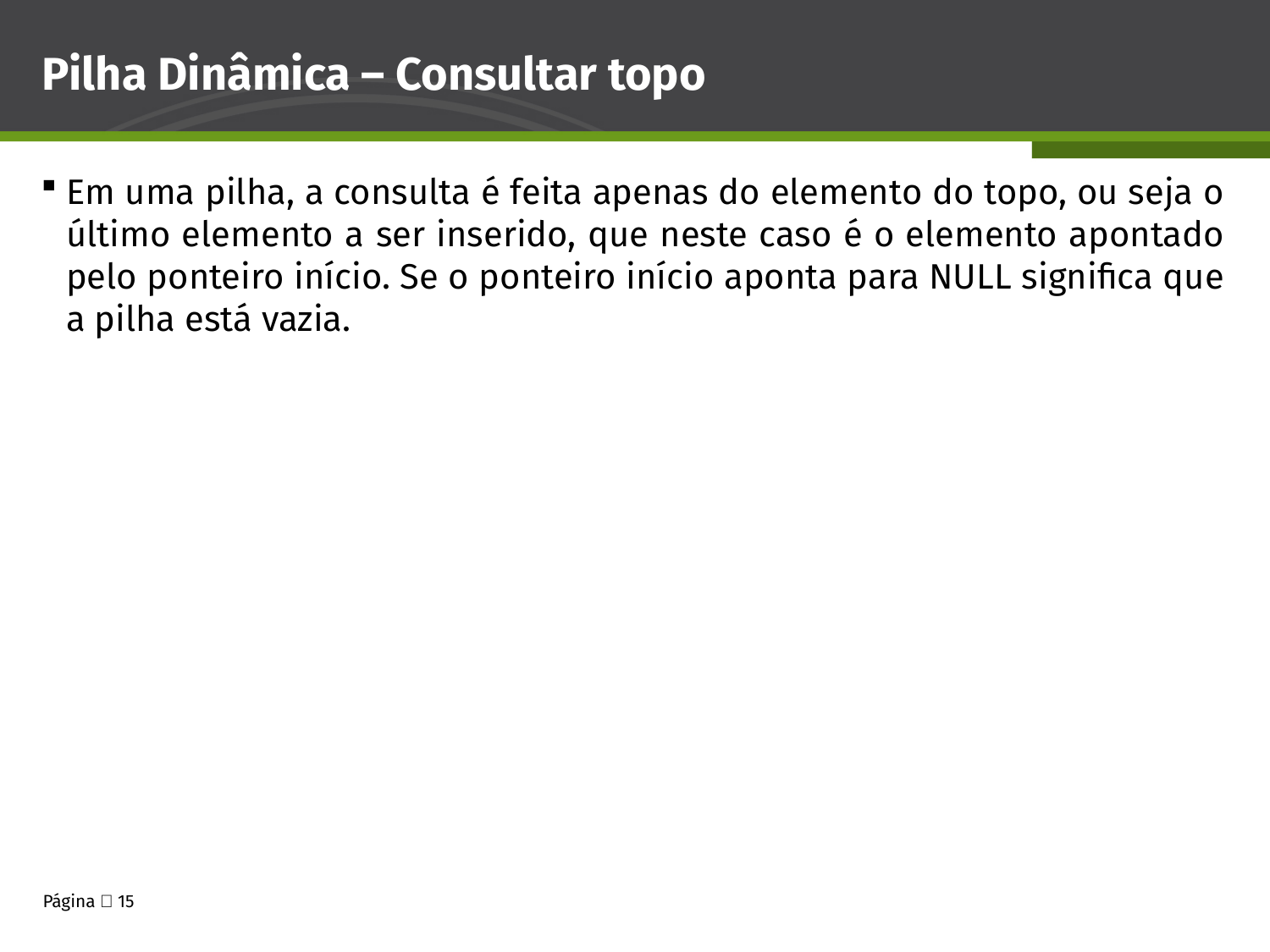

# Pilha Dinâmica – Consultar topo
Em uma pilha, a consulta é feita apenas do elemento do topo, ou seja o último elemento a ser inserido, que neste caso é o elemento apontado pelo ponteiro início. Se o ponteiro início aponta para NULL significa que a pilha está vazia.